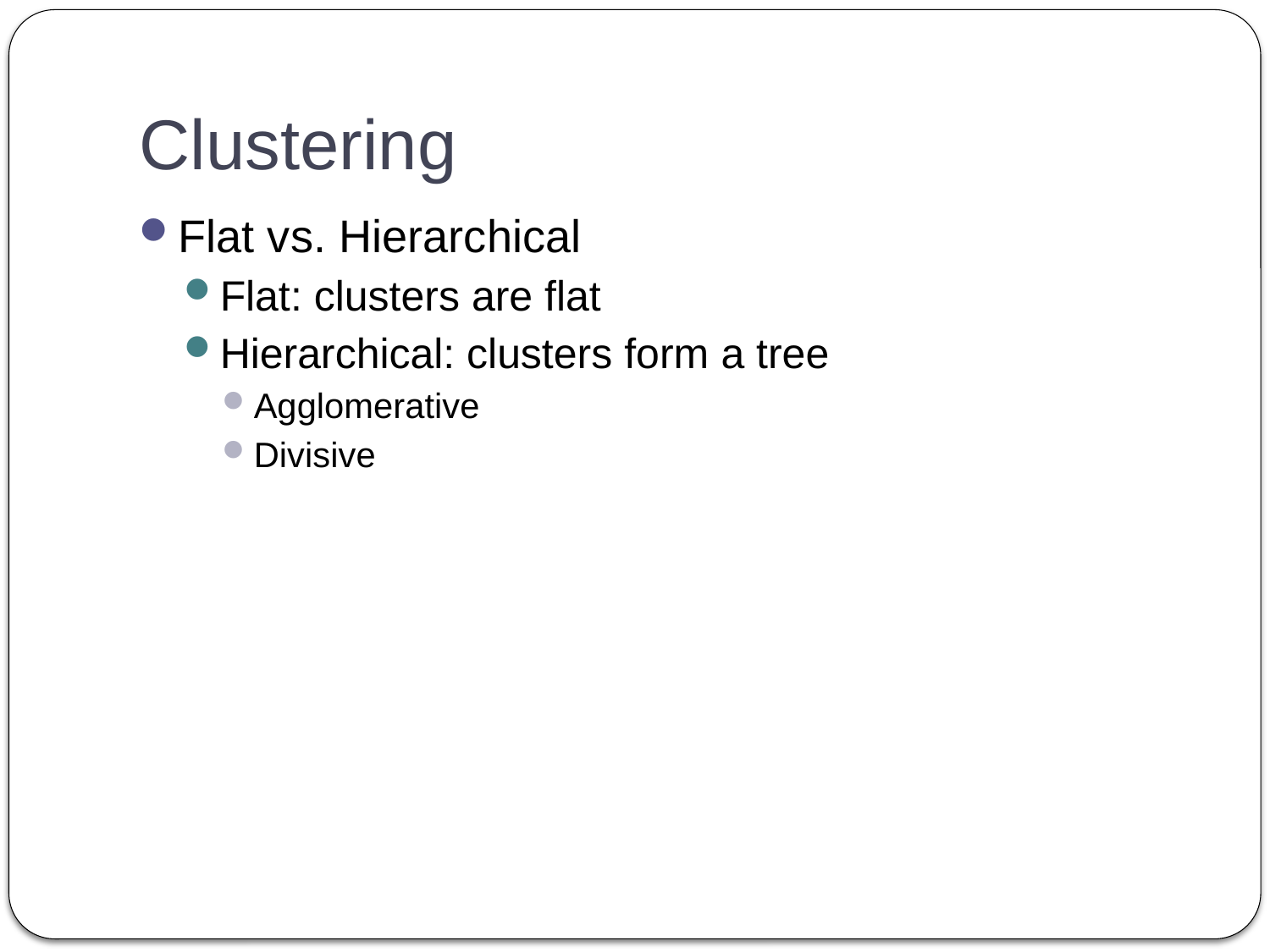

# Clustering
Flat vs. Hierarchical
Flat: clusters are flat
Hierarchical: clusters form a tree
Agglomerative
Divisive